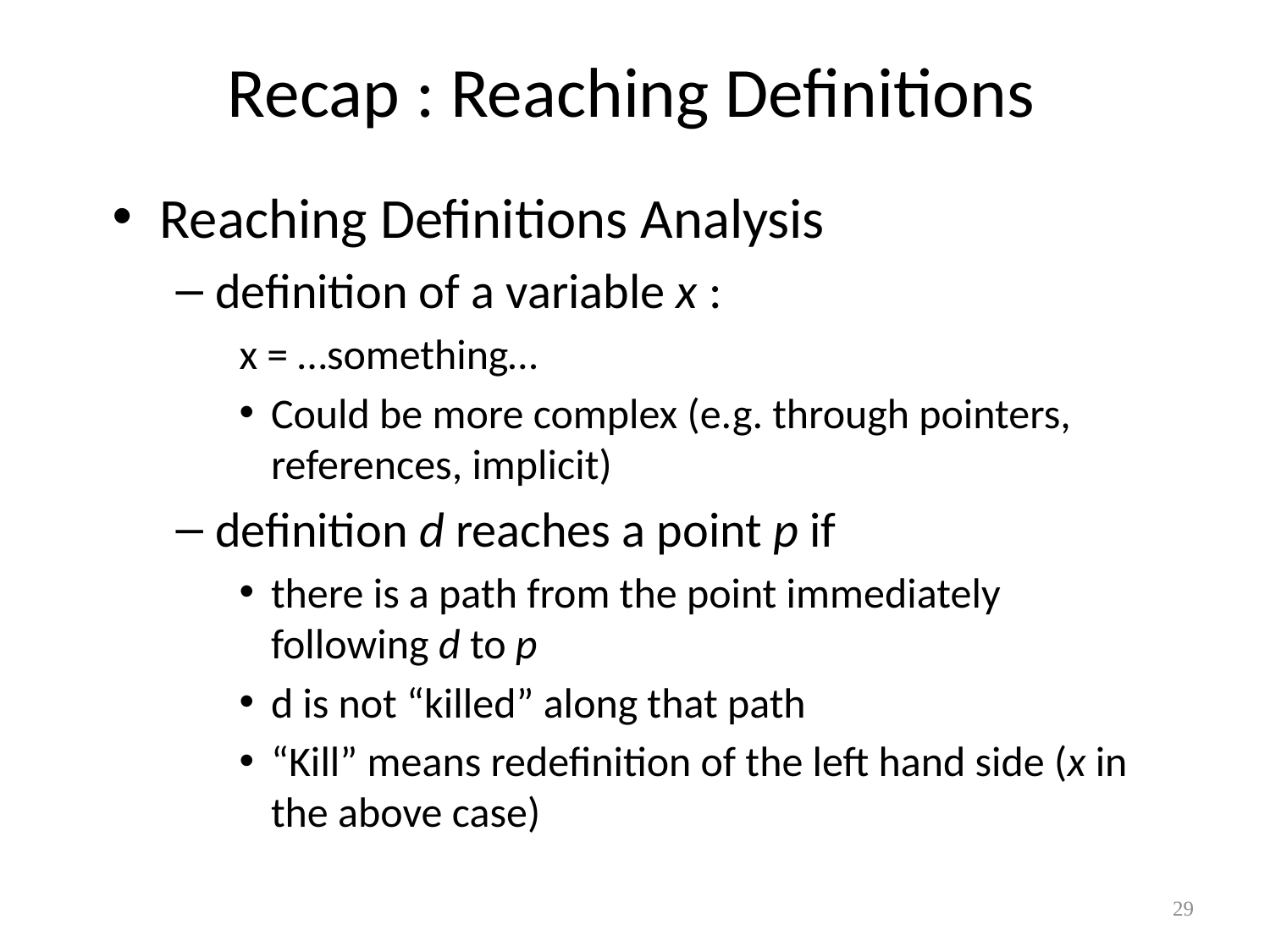

# Recap : Reaching Definitions
Reaching Definitions Analysis
definition of a variable x :
x = …something…
Could be more complex (e.g. through pointers, references, implicit)
definition d reaches a point p if
there is a path from the point immediately following d to p
d is not “killed” along that path
“Kill” means redefinition of the left hand side (x in the above case)
29